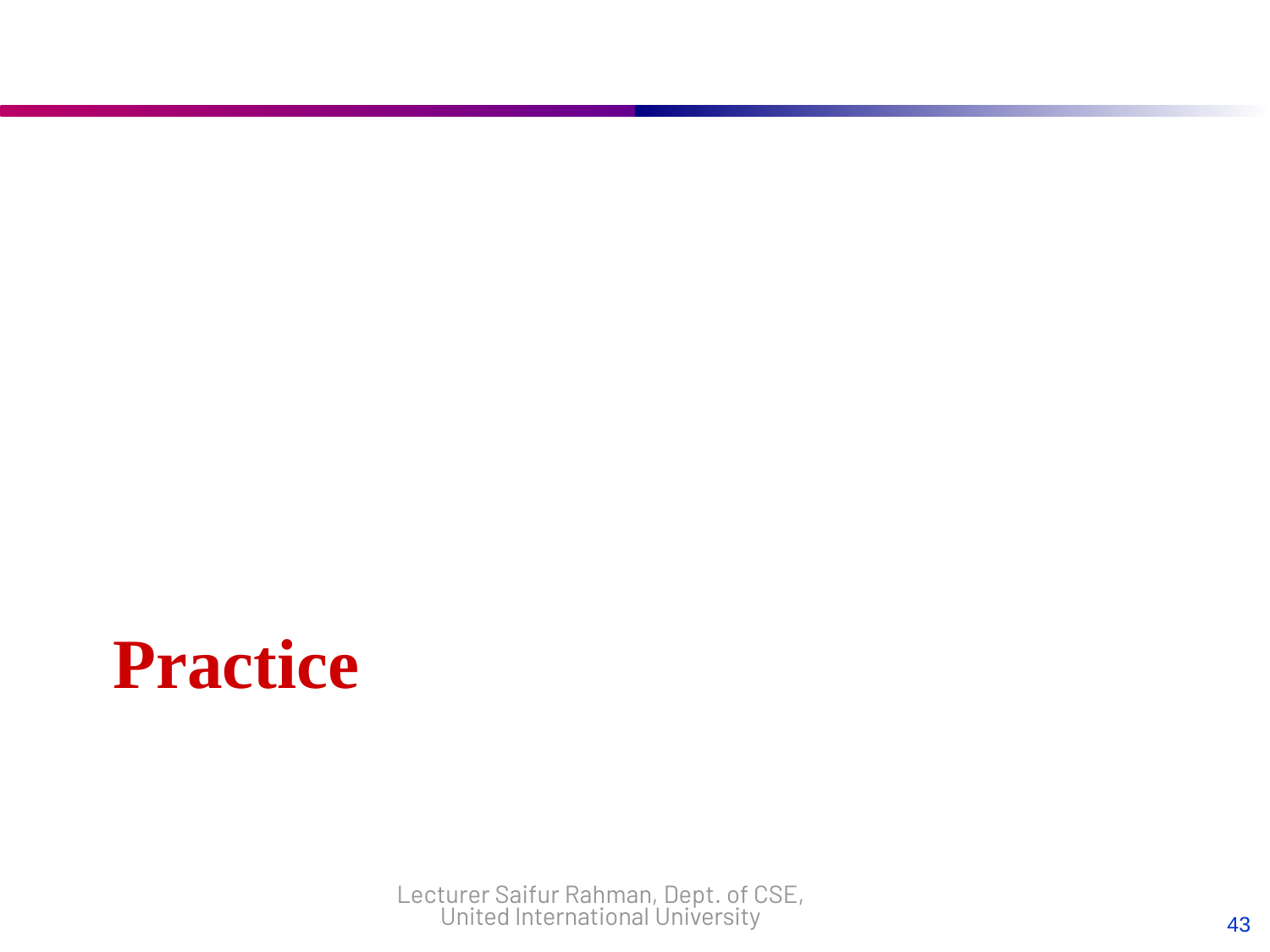

# Practice
Lecturer Saifur Rahman, Dept. of CSE, United International University